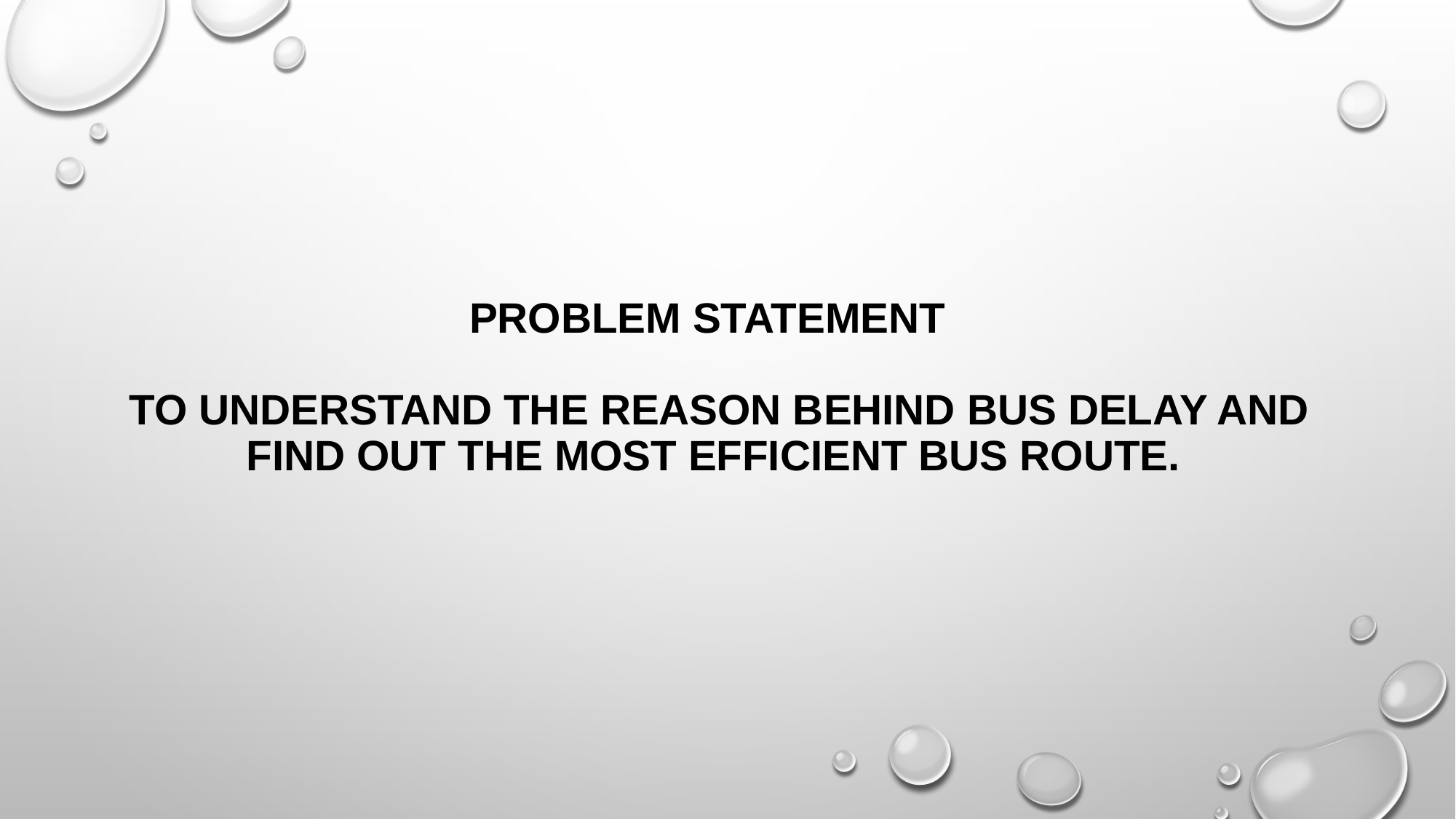

# Problem Statement to understand the reason behind bus delay and find out the most efficient bus route.